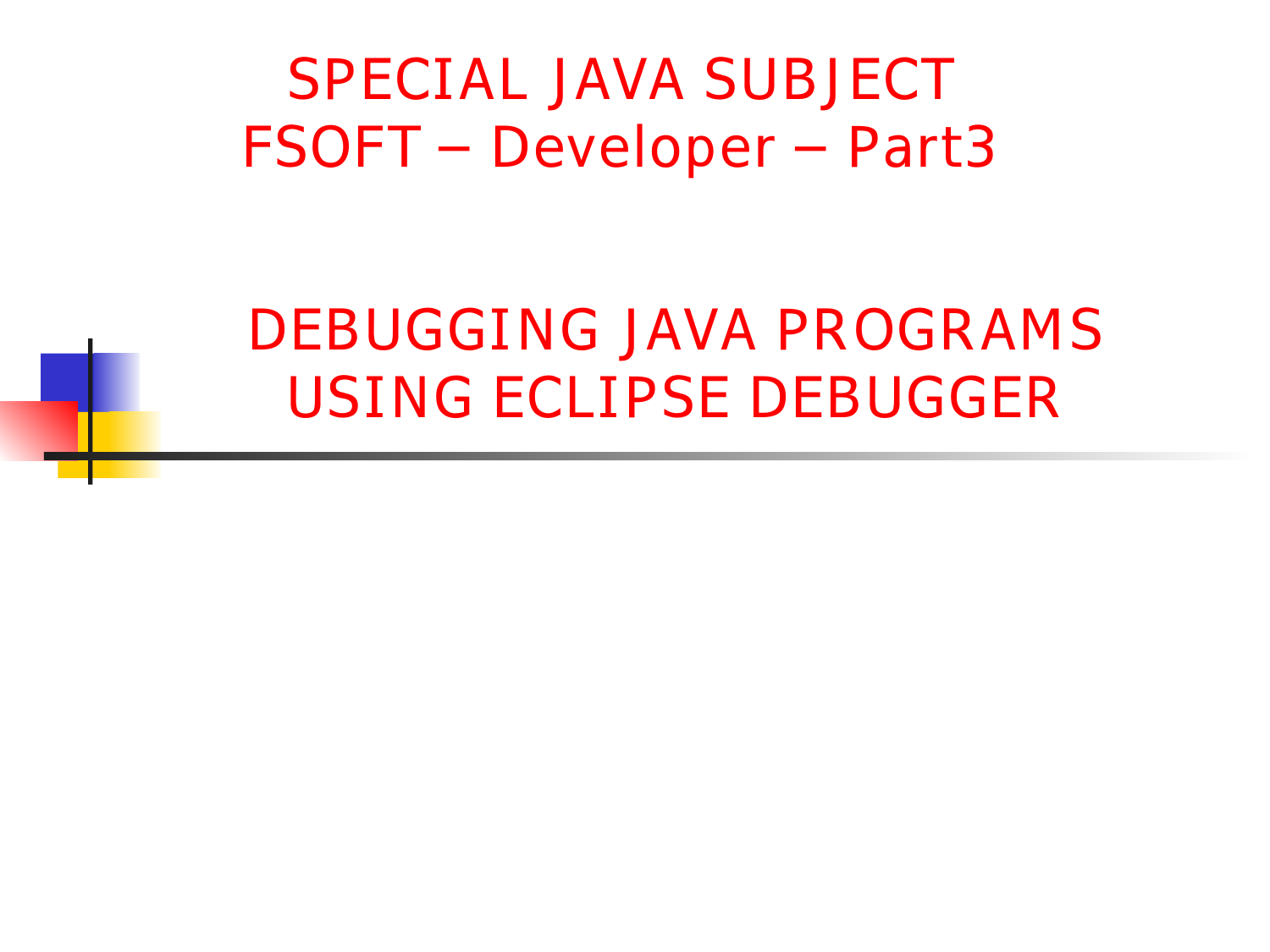

SPECIAL JAVA SUBJECT
FSOFT – Developer – Part3
# DEBUGGING JAVA PROGRAMS USING ECLIPSE DEBUGGER